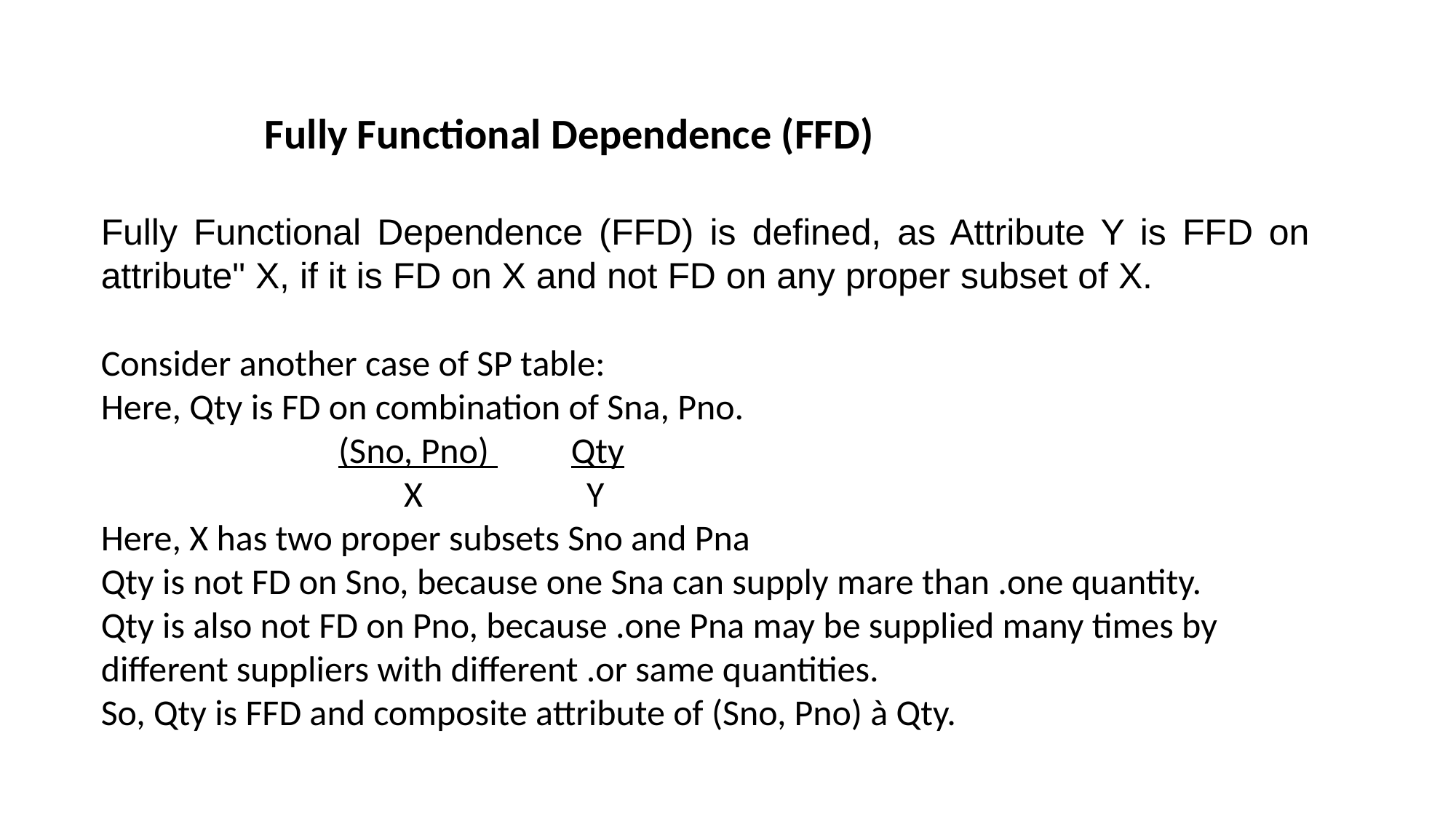

Fully Functional Dependence (FFD)

Fully Functional Dependence (FFD) is defined, as Attribute Y is FFD on attribute" X, if it is FD on X and not FD on any proper subset of X.

Consider another case of SP table:
Here, Qty is FD on combination of Sna, Pno.
                             (Sno, Pno)          Qty
                                     X                    Y
Here, X has two proper subsets Sno and Pna
Qty is not FD on Sno, because one Sna can supply mare than .one quantity.
Qty is also not FD on Pno, because .one Pna may be supplied many times by different suppliers with different .or same quantities.
So, Qty is FFD and composite attribute of (Sno, Pno) à Qty.